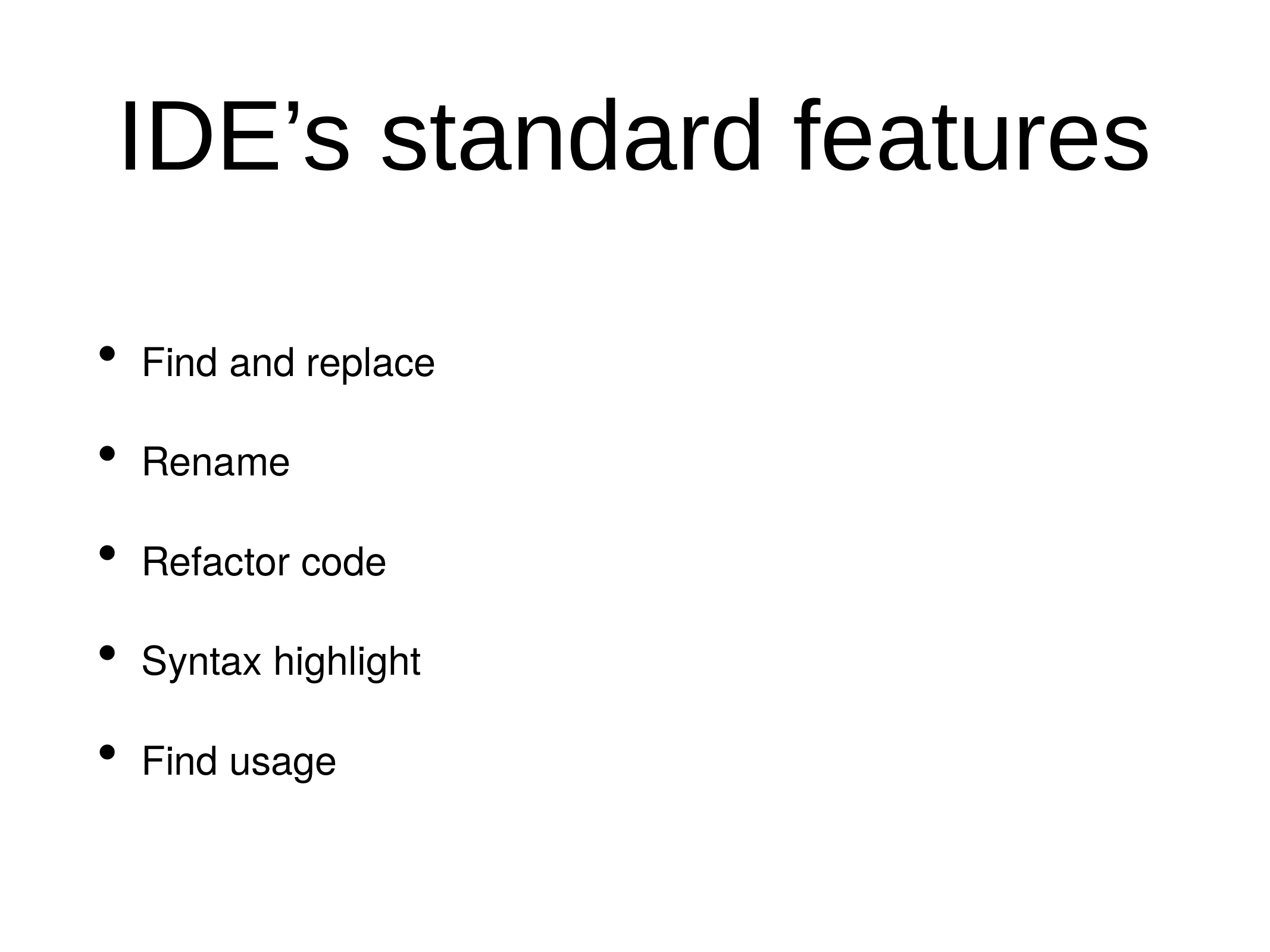

# IDE’s standard features
Find and replace
Rename
Refactor code
Syntax highlight
Find usage